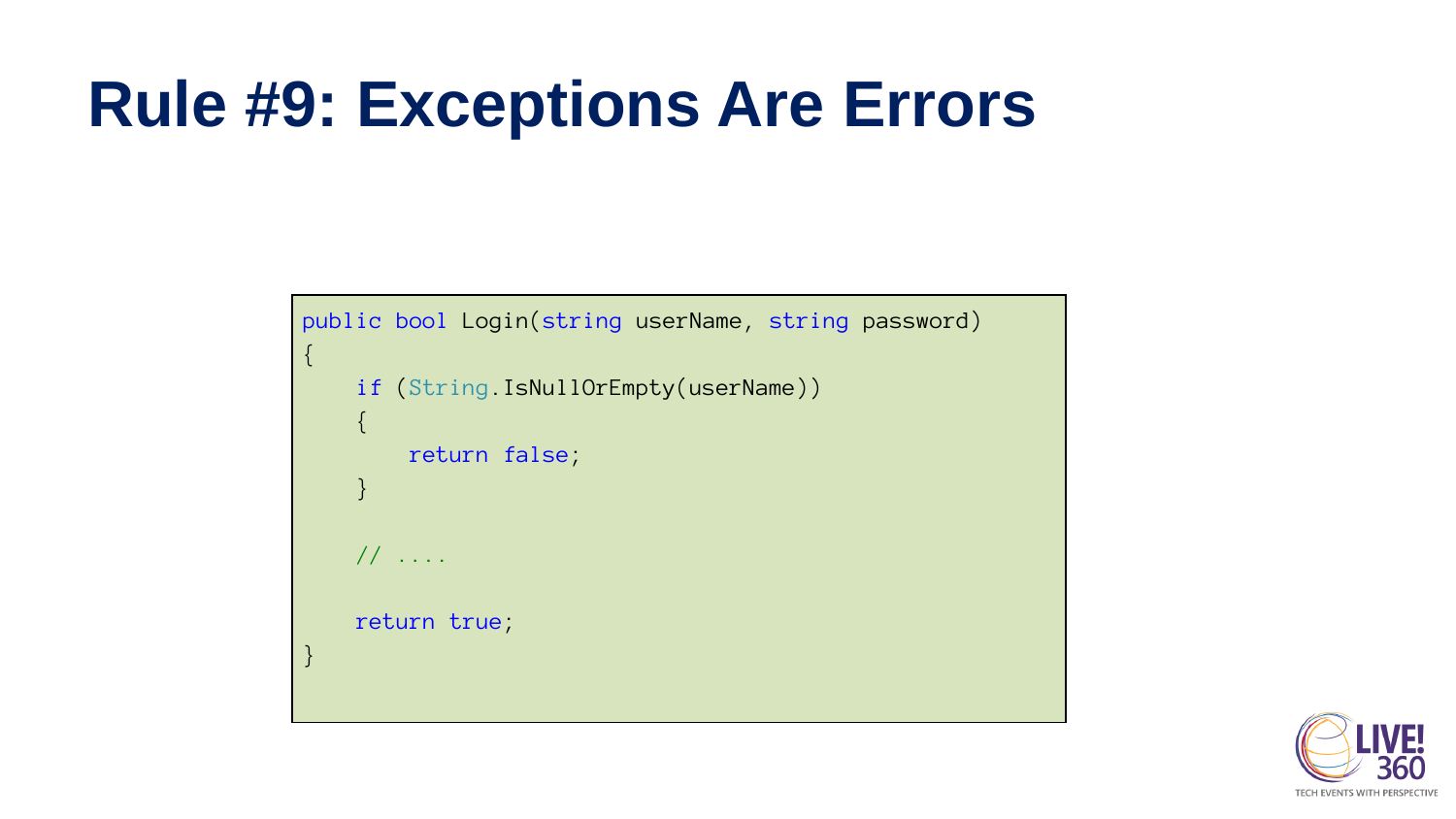

# Rule #9: Exceptions Are Errors
public bool Login(string userName, string password)
{
    if (String.IsNullOrEmpty(userName))
    {
        return false;
    }

    // ....

    return true;
}